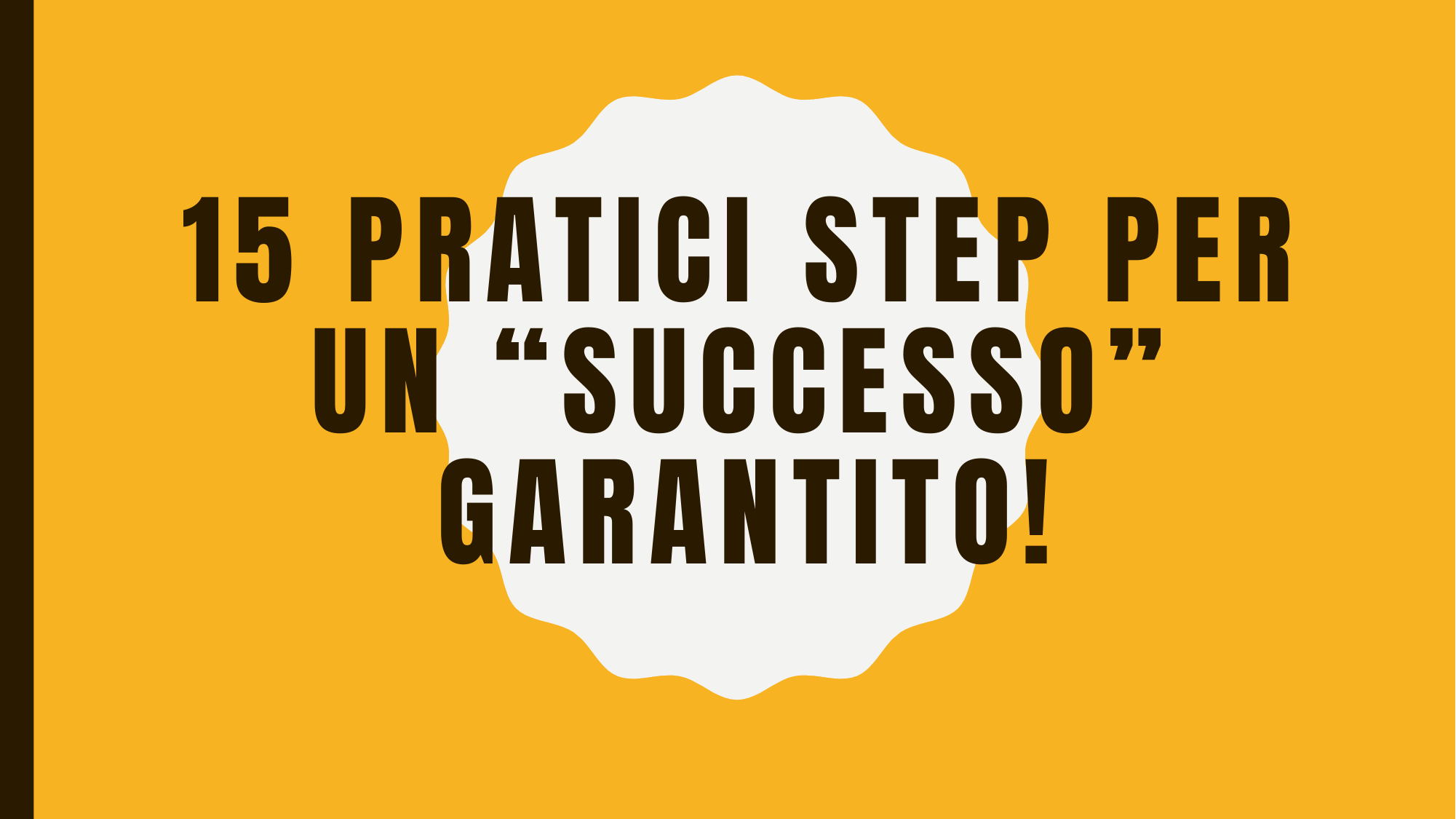

# 15 pratici step per un “successo” garantito!